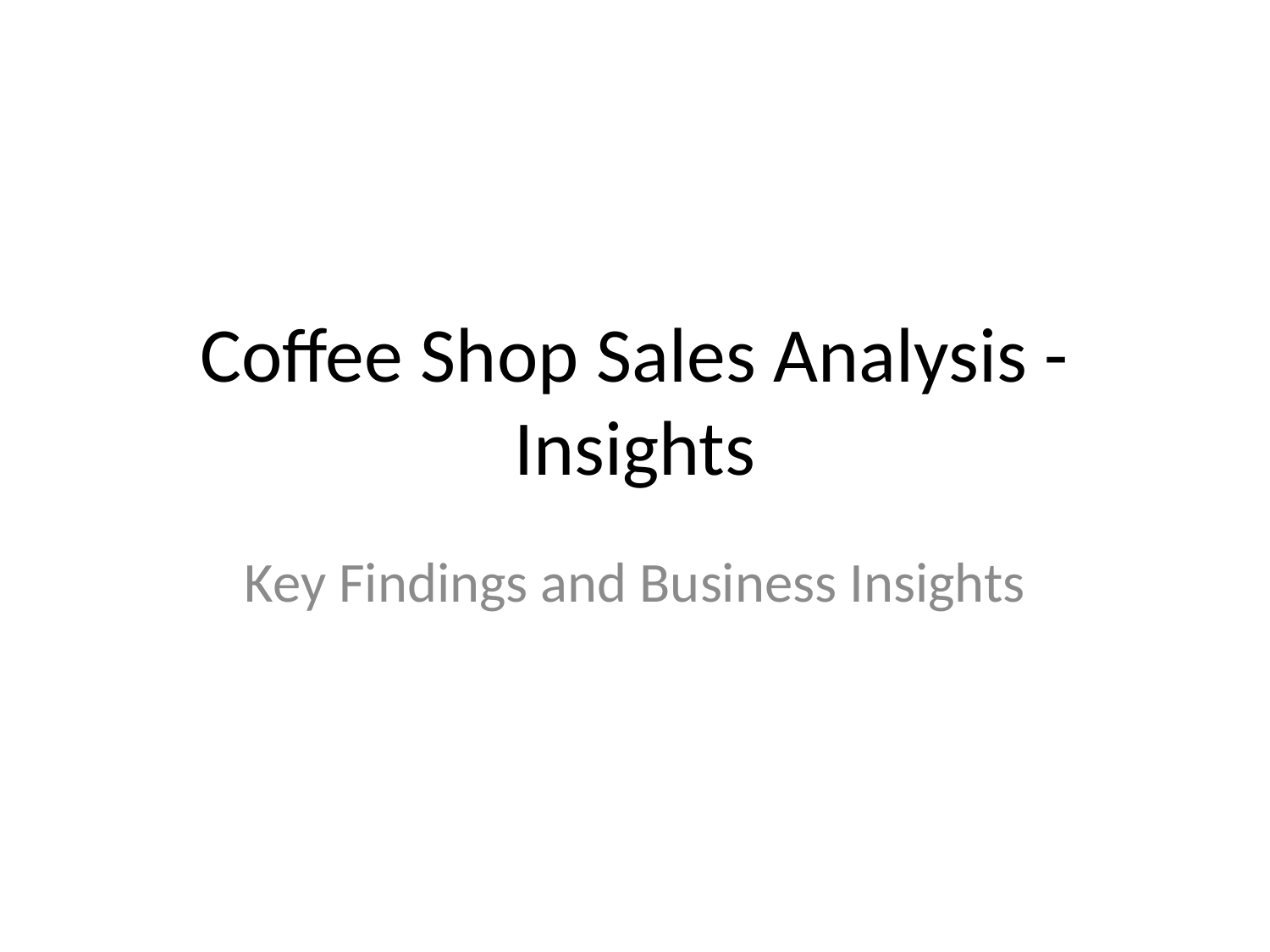

# Coffee Shop Sales Analysis - Insights
Key Findings and Business Insights